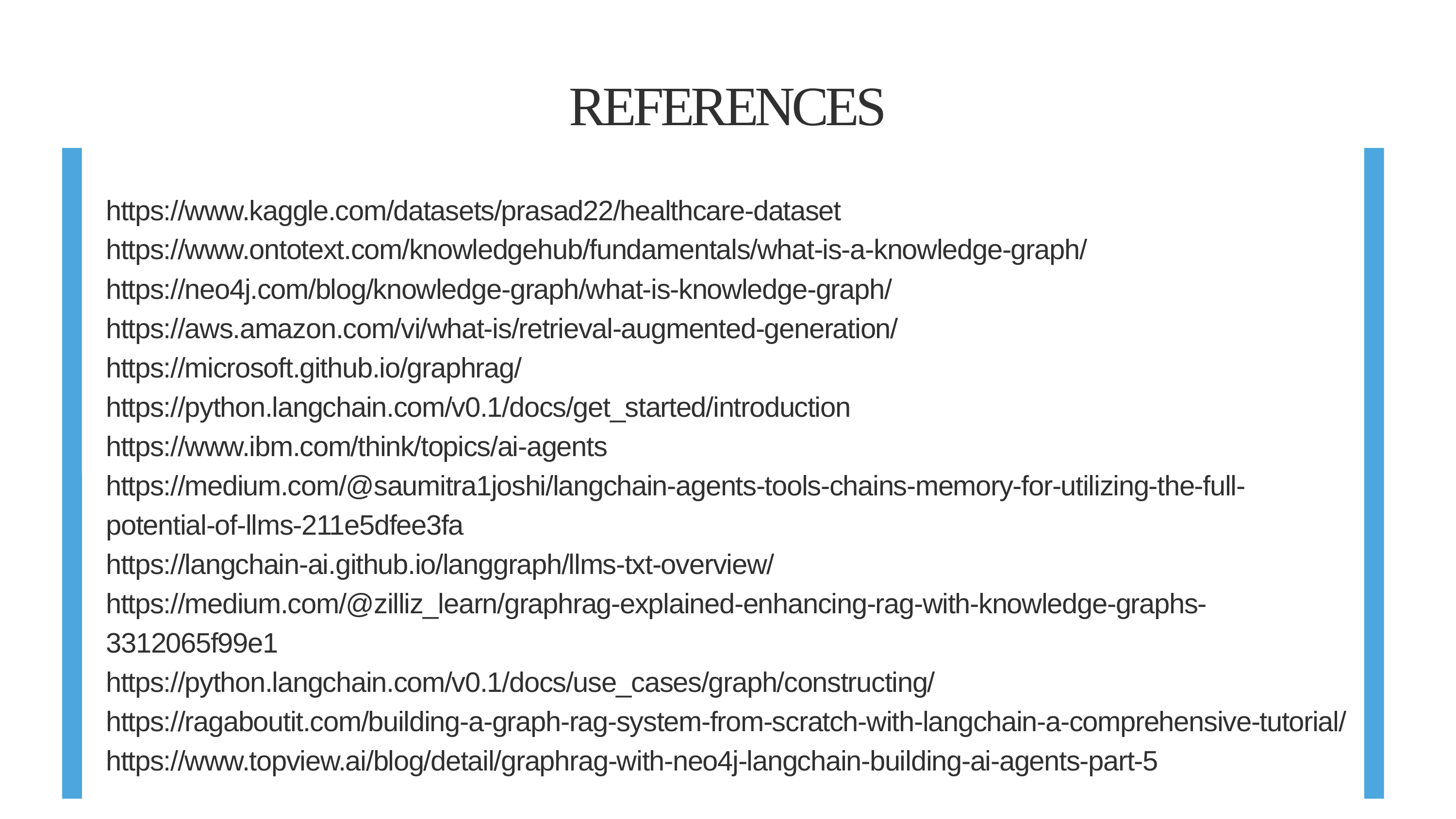

REFERENCES

https://www.kaggle.com/datasets/prasad22/healthcare-dataset
https://www.ontotext.com/knowledgehub/fundamentals/what-is-a-knowledge-graph/
https://neo4j.com/blog/knowledge-graph/what-is-knowledge-graph/
https://aws.amazon.com/vi/what-is/retrieval-augmented-generation/
https://microsoft.github.io/graphrag/
https://python.langchain.com/v0.1/docs/get_started/introduction
https://www.ibm.com/think/topics/ai-agents
https://medium.com/@saumitra1joshi/langchain-agents-tools-chains-memory-for-utilizing-the-full-potential-of-llms-211e5dfee3fa
https://langchain-ai.github.io/langgraph/llms-txt-overview/
https://medium.com/@zilliz_learn/graphrag-explained-enhancing-rag-with-knowledge-graphs-3312065f99e1
https://python.langchain.com/v0.1/docs/use_cases/graph/constructing/
https://ragaboutit.com/building-a-graph-rag-system-from-scratch-with-langchain-a-comprehensive-tutorial/
https://www.topview.ai/blog/detail/graphrag-with-neo4j-langchain-building-ai-agents-part-5